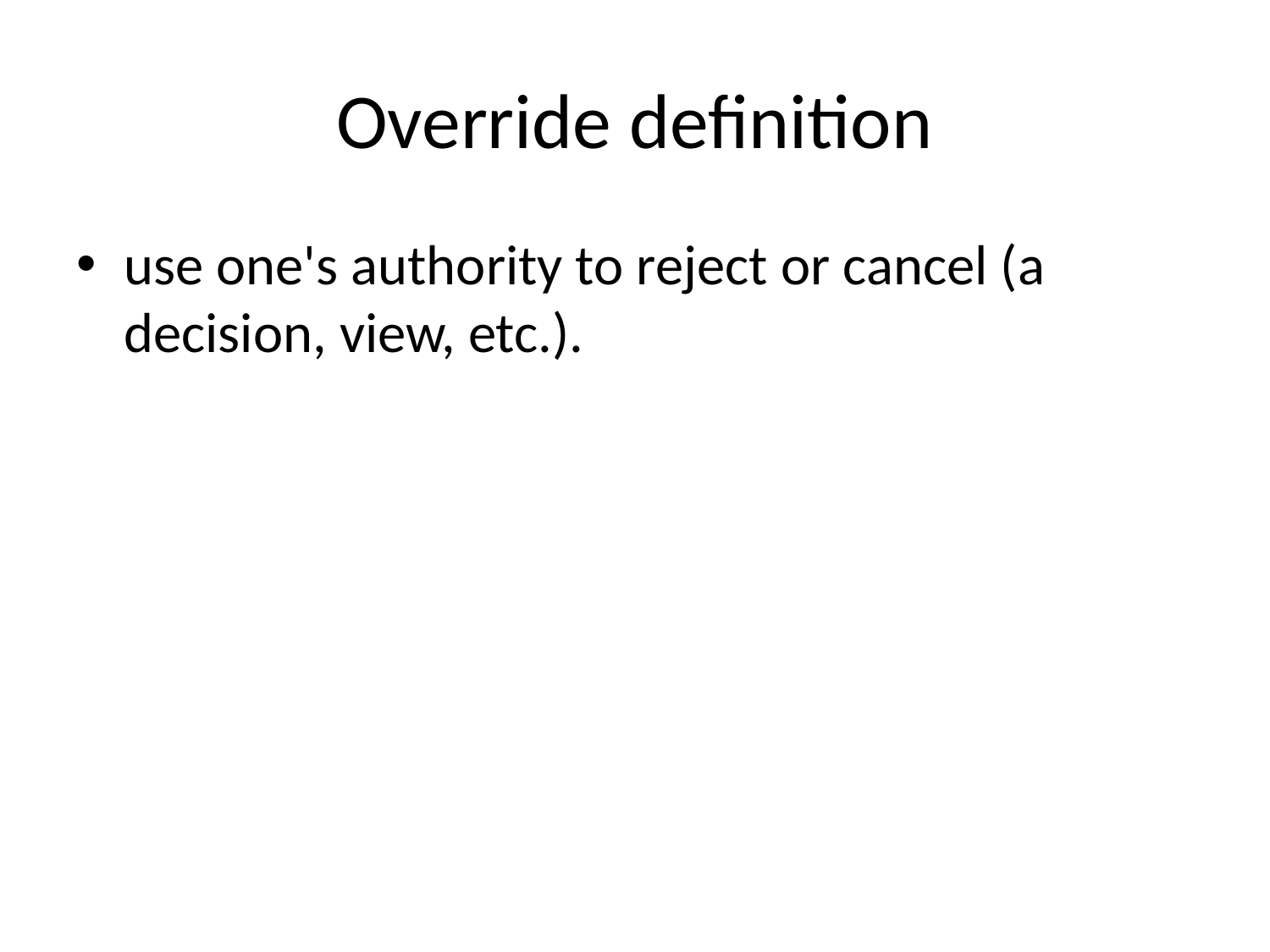

# Override definition
use one's authority to reject or cancel (a decision, view, etc.).